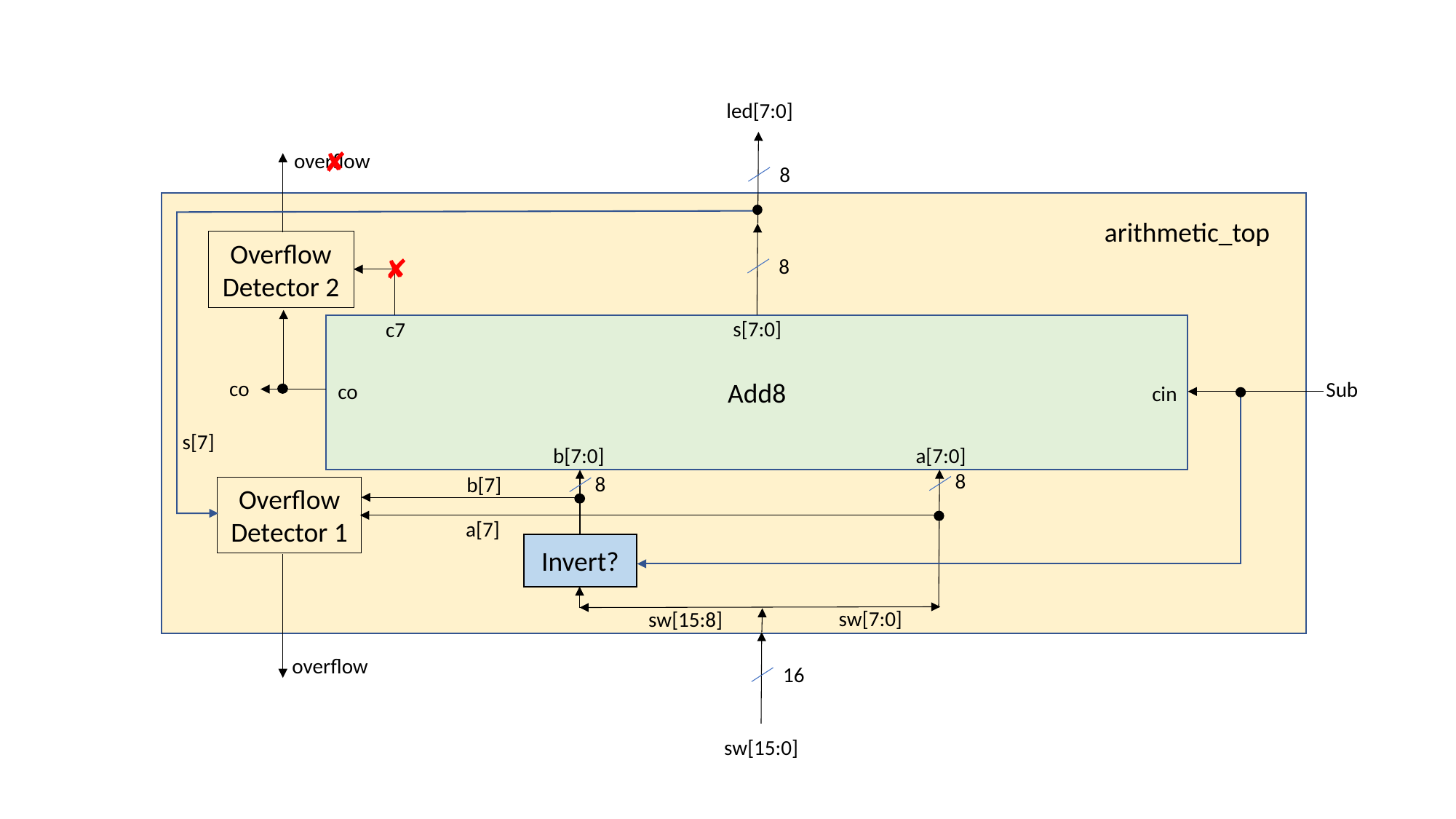

led[7:0]
8
✘
overflow

arithmetic_top

8
s[7:0]
Overflow Detector 2
✘

c7
Add8
co
Sub
co
cin

s[7]
b[7:0]
a[7:0]
8
8
b[7]
Overflow Detector 1

a[7]

Invert?
sw[7:0]
sw[15:8]
16
sw[15:0]
overflow